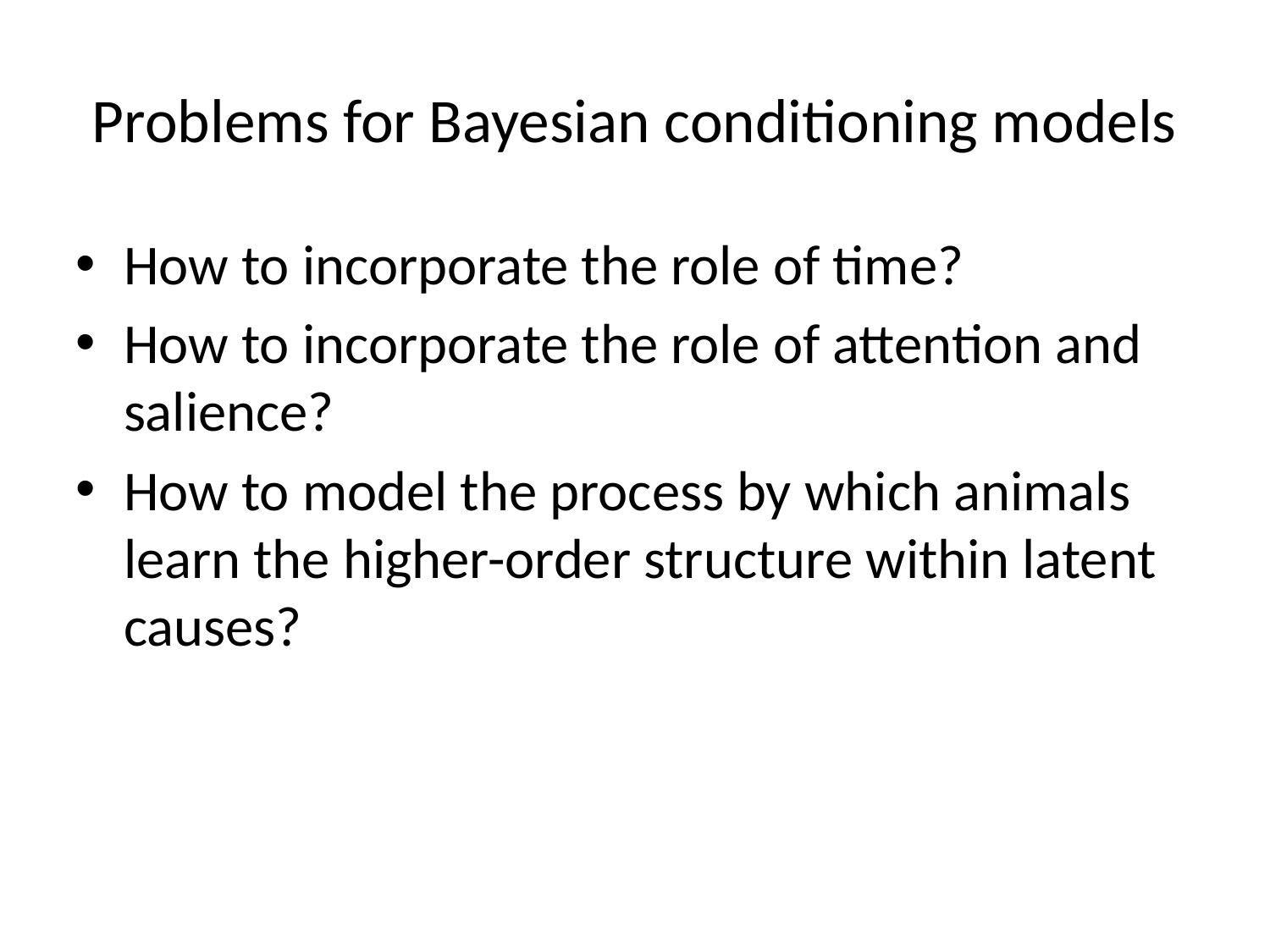

Problems for Bayesian conditioning models
How to incorporate the role of time?
How to incorporate the role of attention and salience?
How to model the process by which animals learn the higher-order structure within latent causes?